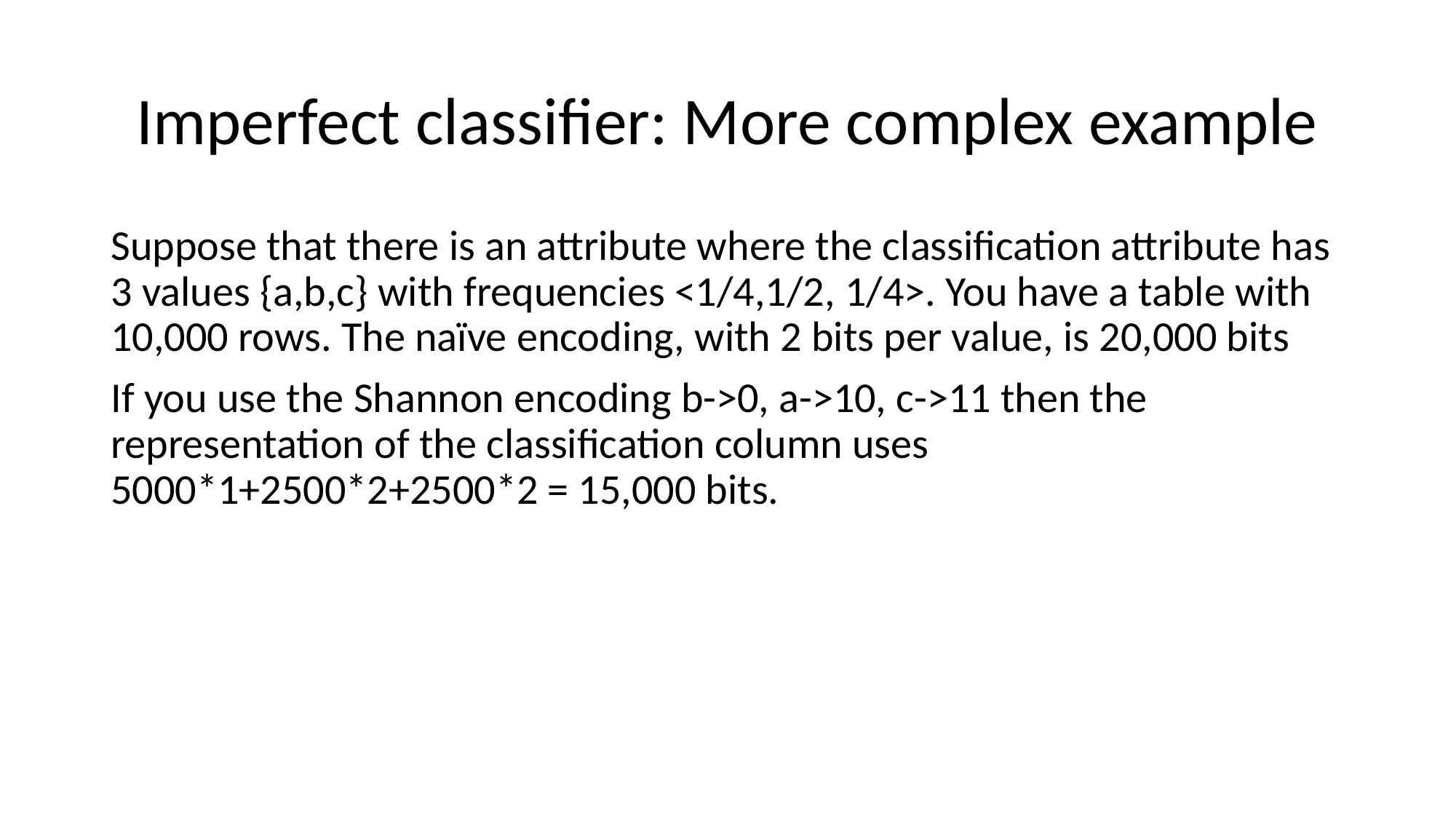

# Imperfect classifier: More complex example
Suppose that there is an attribute where the classification attribute has 3 values {a,b,c} with frequencies <1/4,1/2, 1/4>. You have a table with 10,000 rows. The naïve encoding, with 2 bits per value, is 20,000 bits
If you use the Shannon encoding b->0, a->10, c->11 then the representation of the classification column uses 5000*1+2500*2+2500*2 = 15,000 bits.